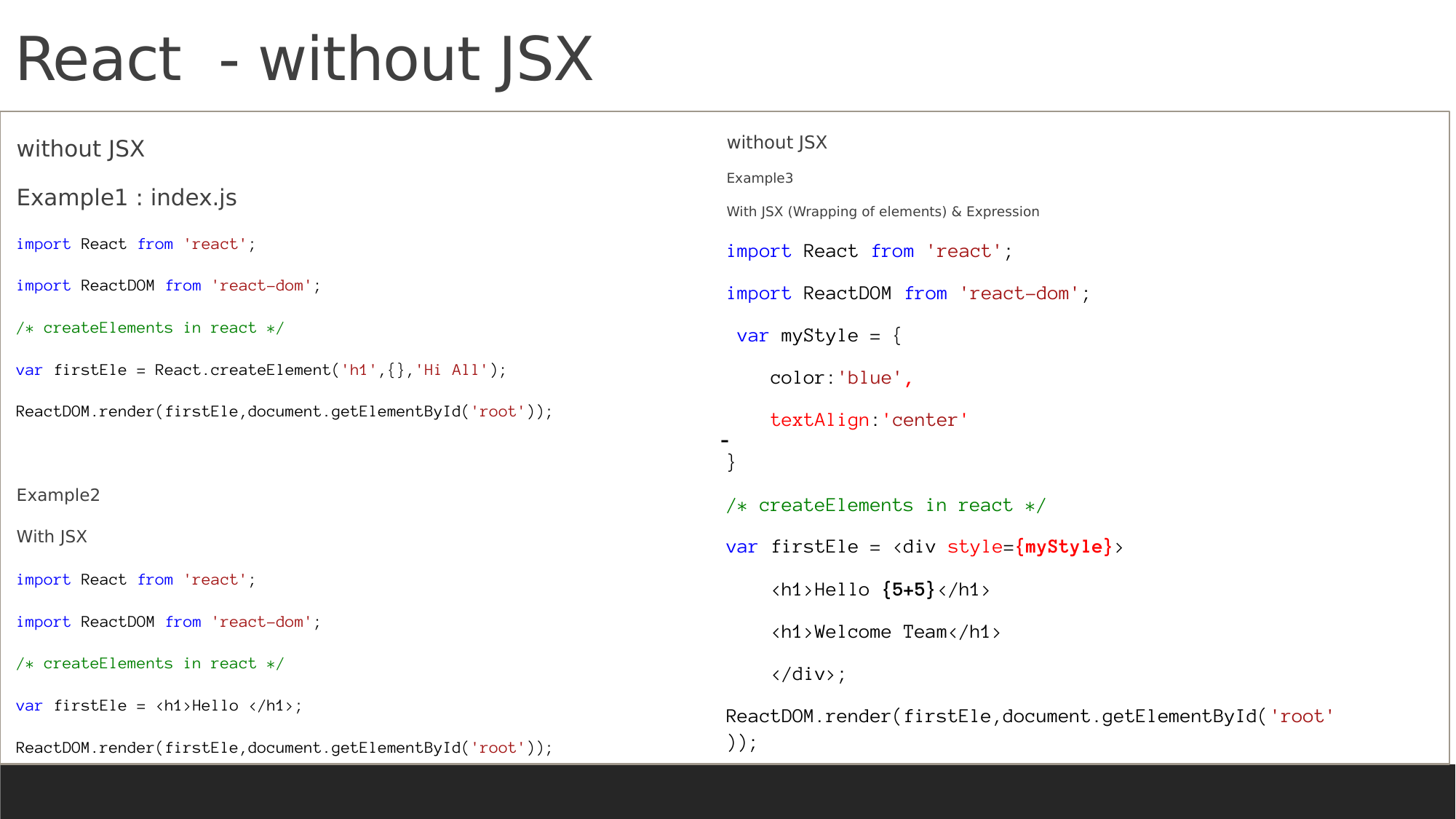

# React  - without JSX
-
without JSX
Example3
With JSX (Wrapping of elements) & Expression
import React from 'react';
import ReactDOM from 'react-dom';
 var myStyle = {
    color:'blue',
    textAlign:'center'
}
/* createElements in react */
var firstEle = <div style={myStyle}>
    <h1>Hello {5+5}</h1>
    <h1>Welcome Team</h1>
    </div>;
ReactDOM.render(firstEle,document.getElementById('root'));

without JSX
Example1 : index.js
import React from 'react';
import ReactDOM from 'react-dom';
/* createElements in react */
var firstEle = React.createElement('h1',{},'Hi All');
ReactDOM.render(firstEle,document.getElementById('root'));

Example2
With JSX
import React from 'react';
import ReactDOM from 'react-dom';
/* createElements in react */
var firstEle = <h1>Hello </h1>;
ReactDOM.render(firstEle,document.getElementById('root'));